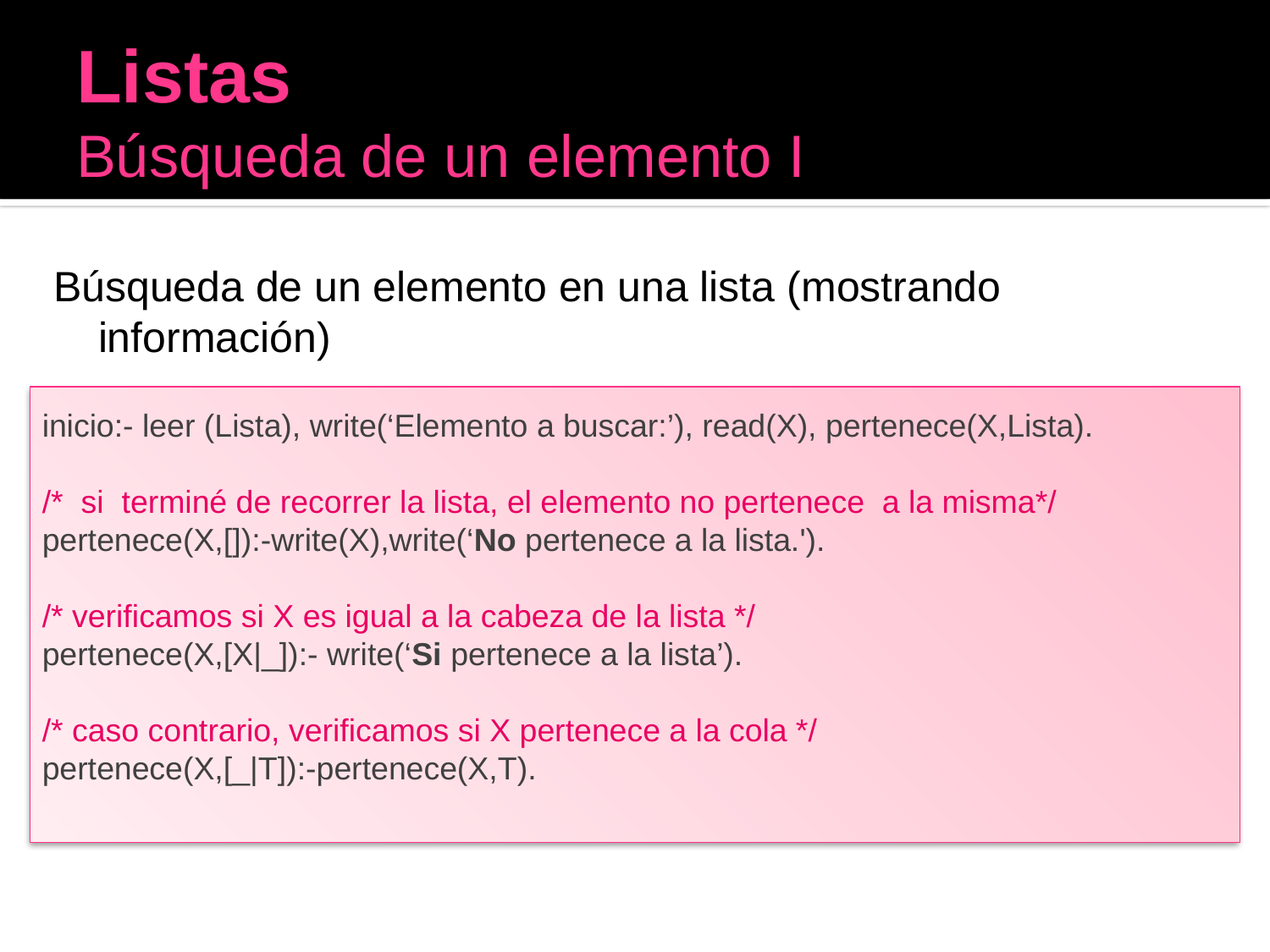

# Listas Búsqueda de un elemento I
Búsqueda de un elemento en una lista (mostrando información)

inicio:- leer (Lista), write(‘Elemento a buscar:’), read(X), pertenece(X,Lista).

/*  si  terminé de recorrer la lista, el elemento no pertenece  a la misma*/
pertenece(X,[]):-write(X),write(‘No pertenece a la lista.').

/* verificamos si X es igual a la cabeza de la lista */
pertenece(X,[X|_]):- write(‘Si pertenece a la lista’).

/* caso contrario, verificamos si X pertenece a la cola */
pertenece(X,[_|T]):-pertenece(X,T).